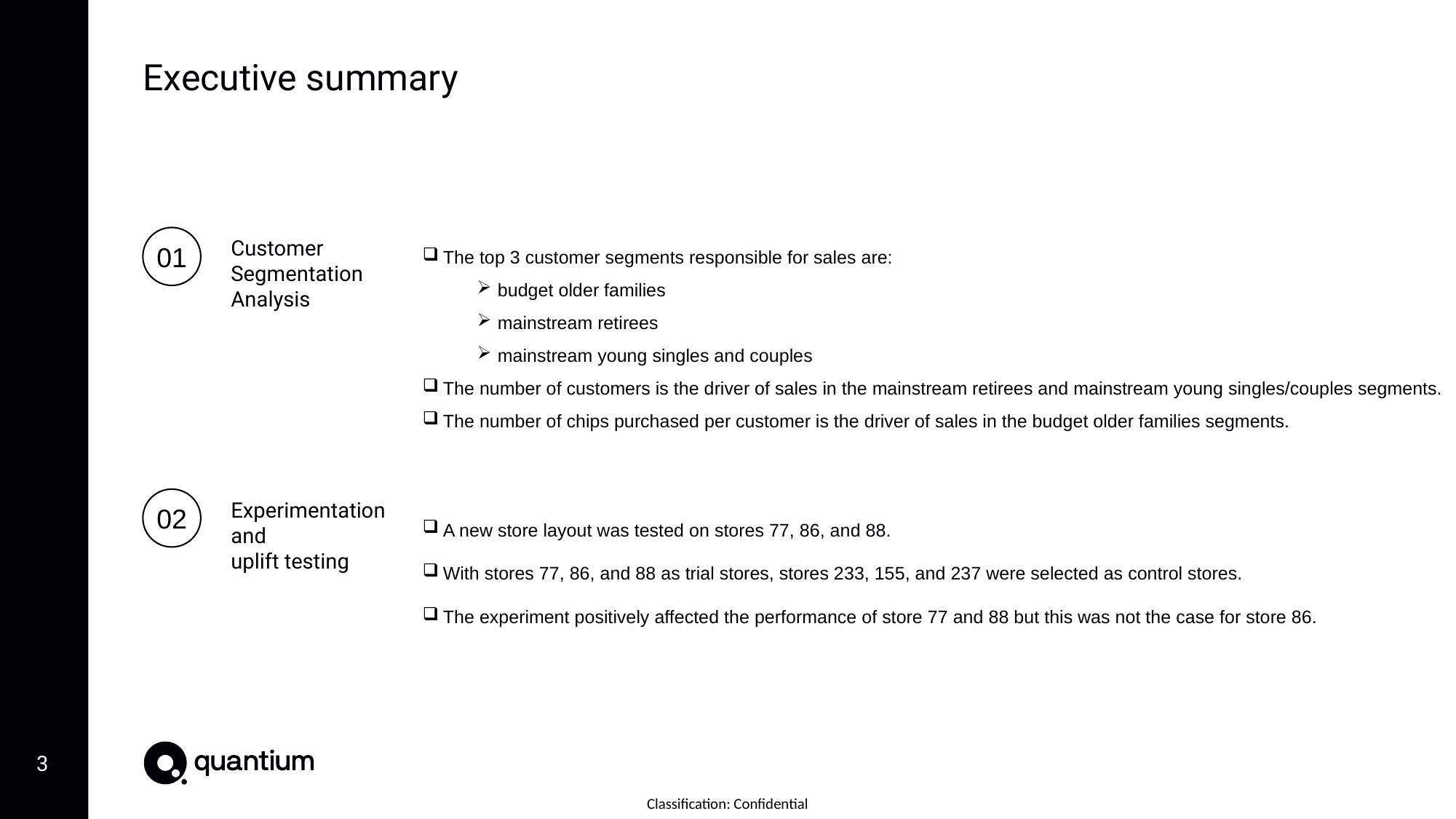

# Executive summary
01
Customer Segmentation
Analysis
The top 3 customer segments responsible for sales are:
budget older families
mainstream retirees
mainstream young singles and couples
The number of customers is the driver of sales in the mainstream retirees and mainstream young singles/couples segments.
The number of chips purchased per customer is the driver of sales in the budget older families segments.

02
Experimentation
and
uplift testing
A new store layout was tested on stores 77, 86, and 88.
With stores 77, 86, and 88 as trial stores, stores 233, 155, and 237 were selected as control stores.
The experiment positively affected the performance of store 77 and 88 but this was not the case for store 86.